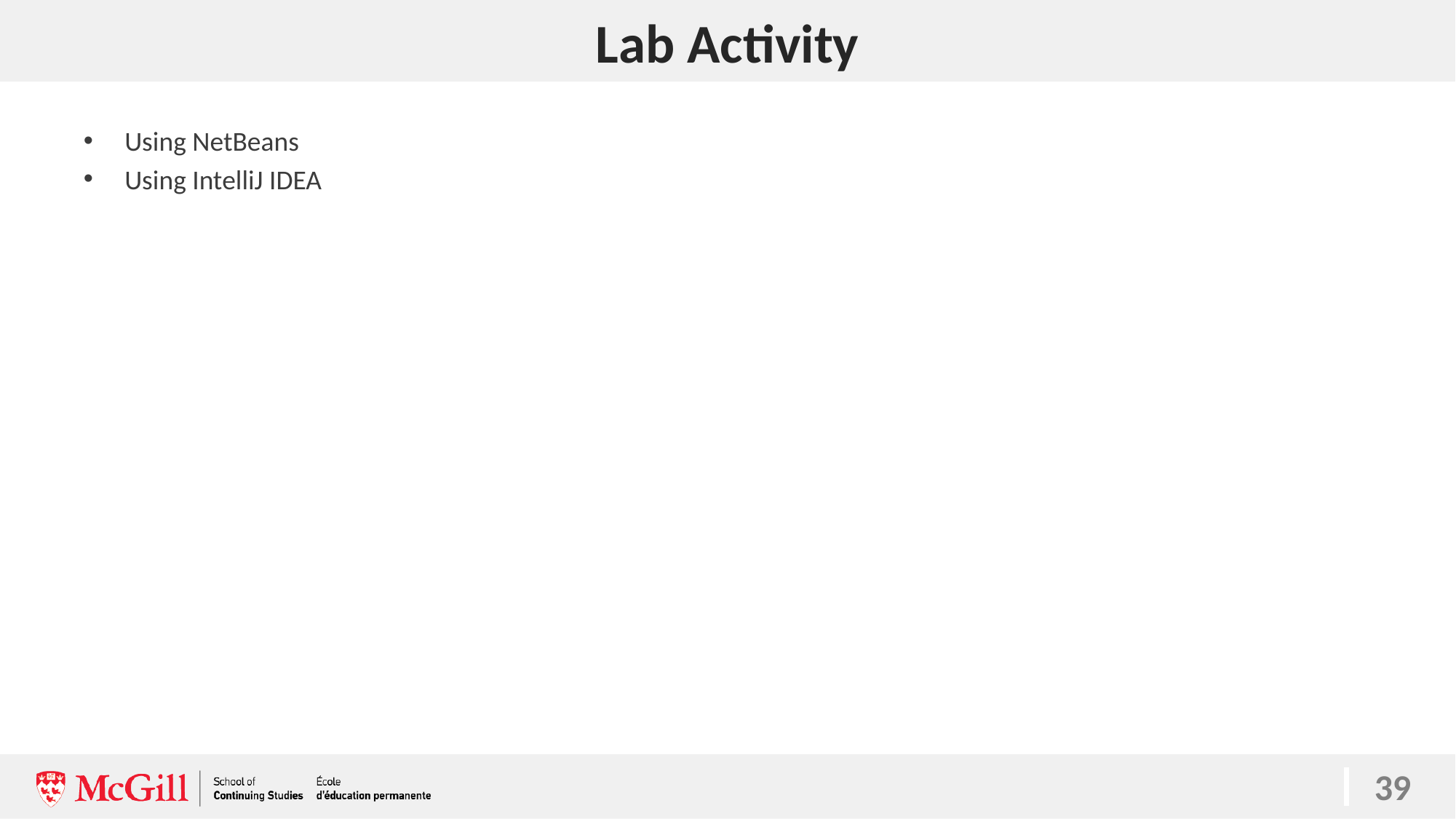

# Lab Activity
Using NetBeans
Using IntelliJ IDEA